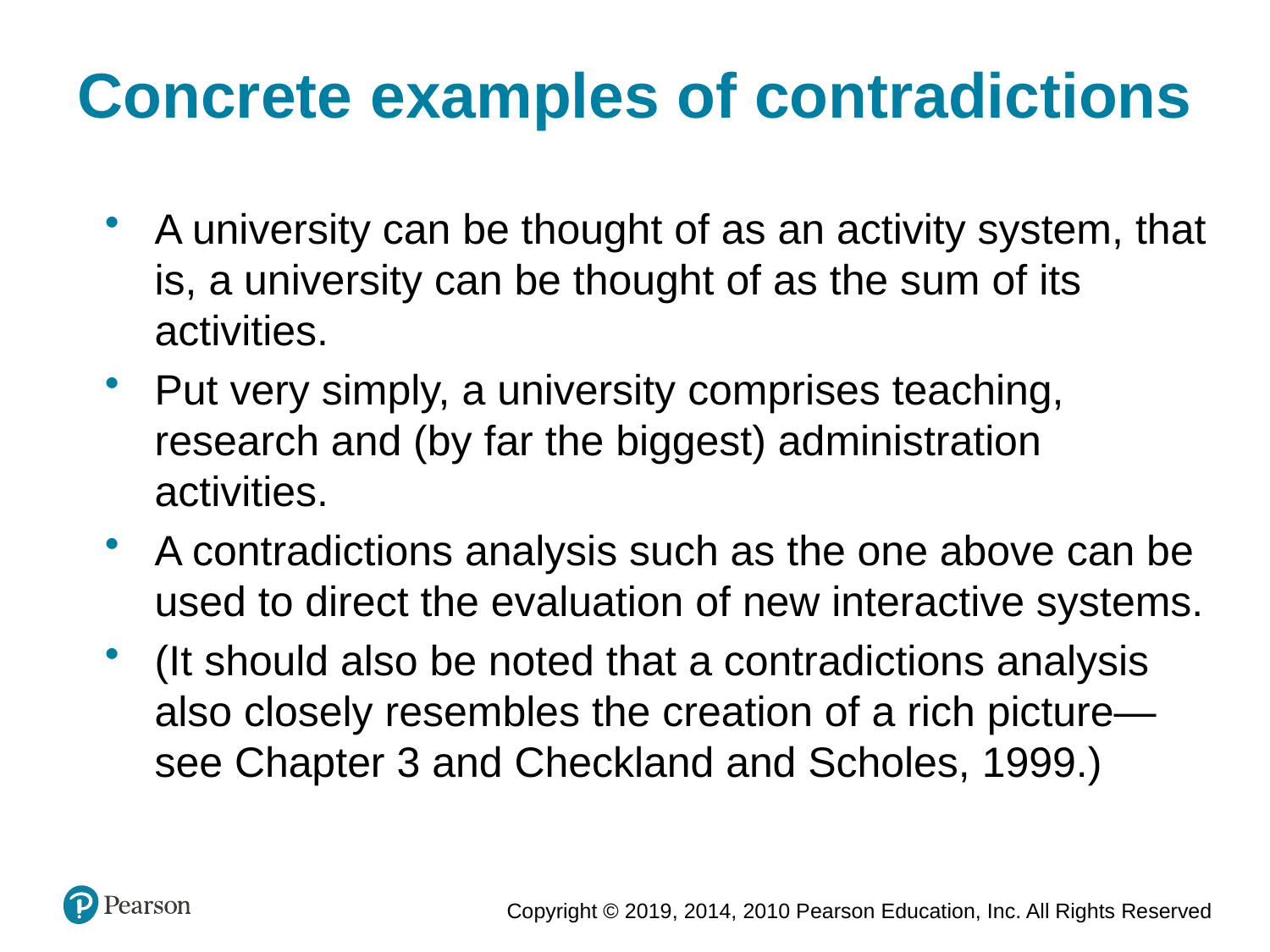

Concrete examples of contradictions
A university can be thought of as an activity system, that is, a university can be thought of as the sum of its activities.
Put very simply, a university comprises teaching, research and (by far the biggest) administration activities.
A contradictions analysis such as the one above can be used to direct the evaluation of new interactive systems.
(It should also be noted that a contradictions analysis also closely resembles the creation of a rich picture—see Chapter 3 and Checkland and Scholes, 1999.)